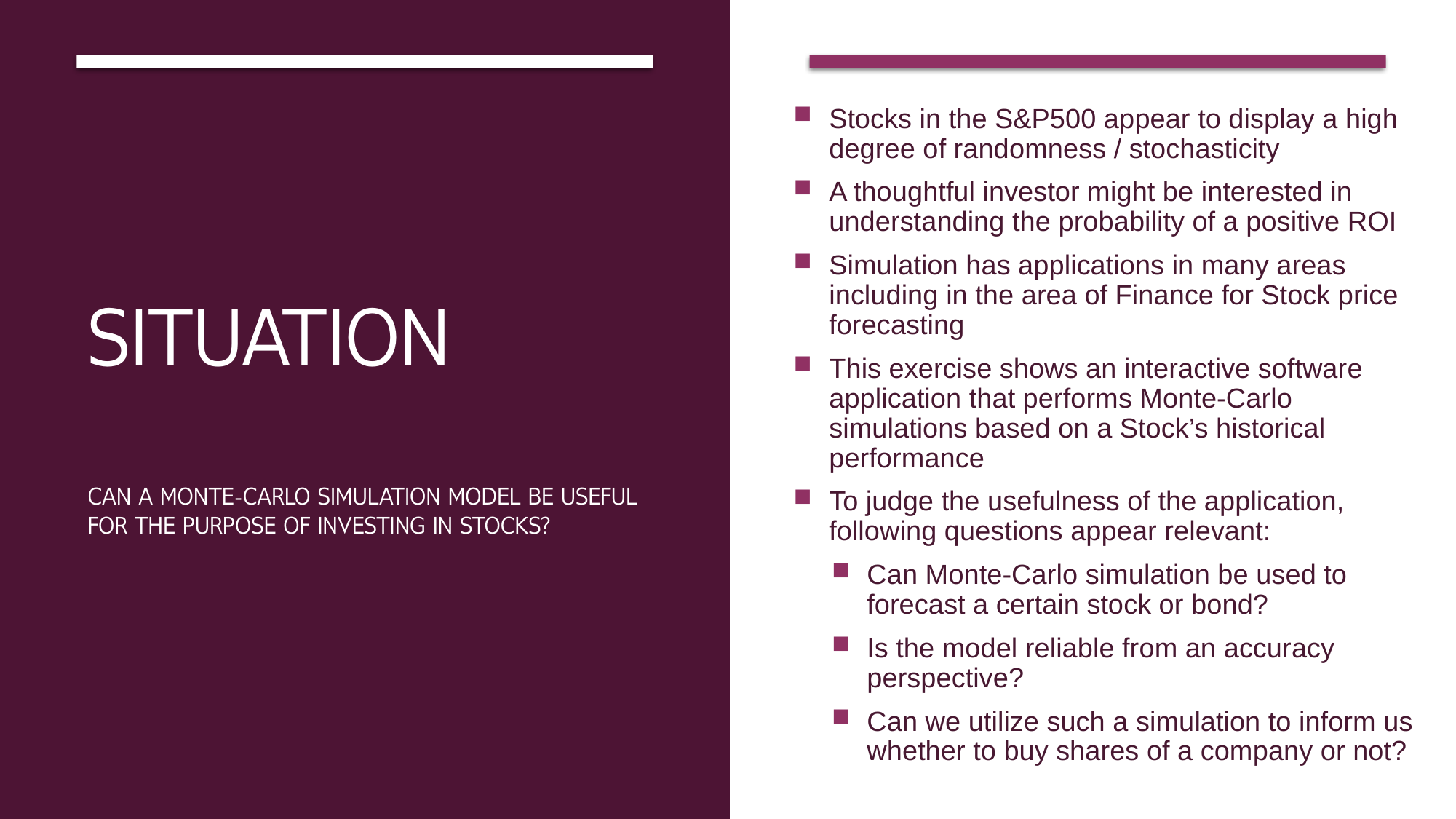

Stocks in the S&P500 appear to display a high degree of randomness / stochasticity
A thoughtful investor might be interested in understanding the probability of a positive ROI
Simulation has applications in many areas including in the area of Finance for Stock price forecasting
This exercise shows an interactive software application that performs Monte-Carlo simulations based on a Stock’s historical performance
To judge the usefulness of the application, following questions appear relevant:
Can Monte-Carlo simulation be used to forecast a certain stock or bond?
Is the model reliable from an accuracy perspective?
Can we utilize such a simulation to inform us whether to buy shares of a company or not?

# Situation Can a monte-carlo simulation model be useful for the purpose of investing in stocks?